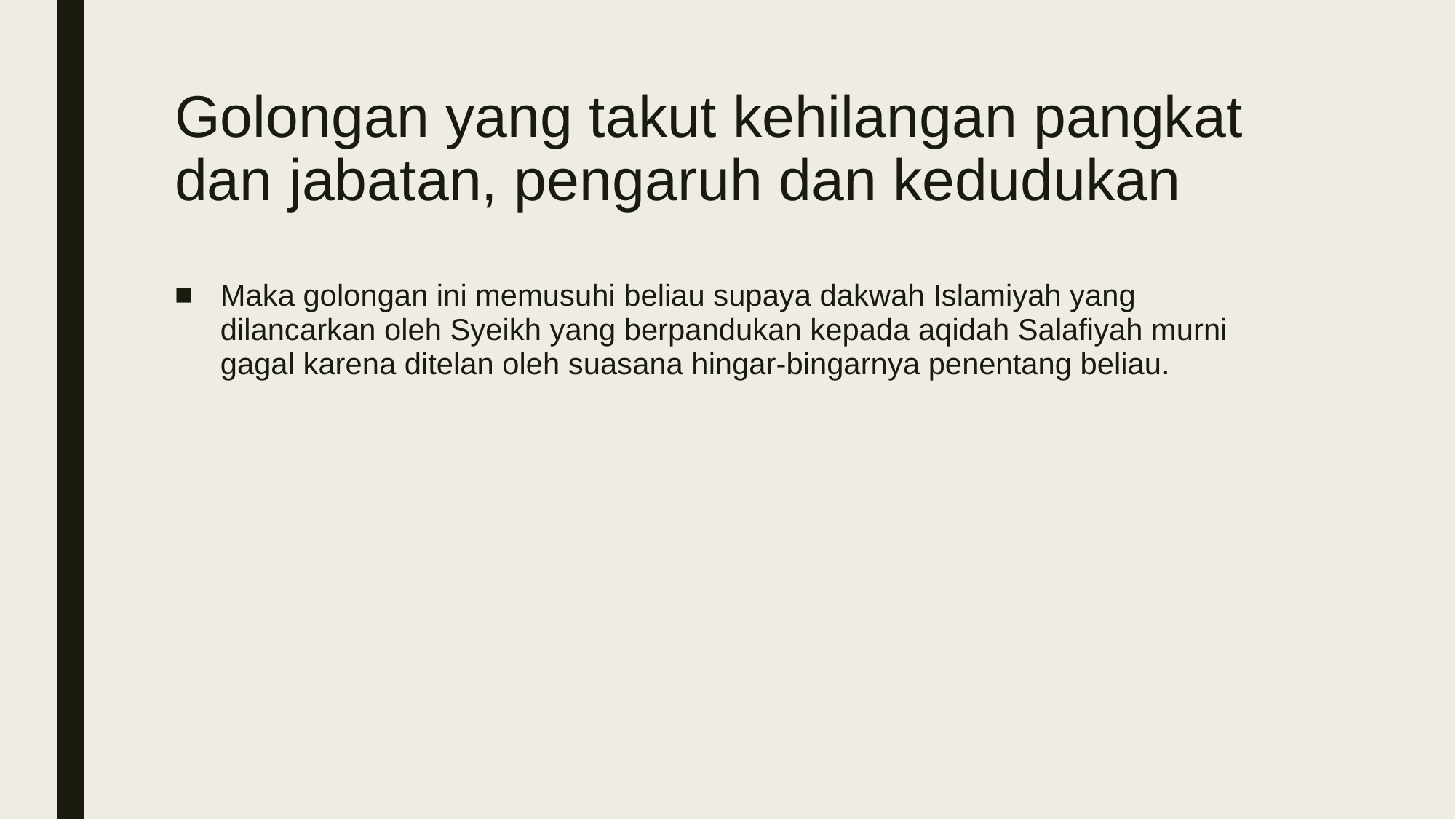

# Golongan yang takut kehilangan pangkat dan jabatan, pengaruh dan kedudukan
Maka golongan ini memusuhi beliau supaya dakwah Islamiyah yang dilancarkan oleh Syeikh yang berpandukan kepada aqidah Salafiyah murni gagal karena ditelan oleh suasana hingar-bingarnya penentang beliau.